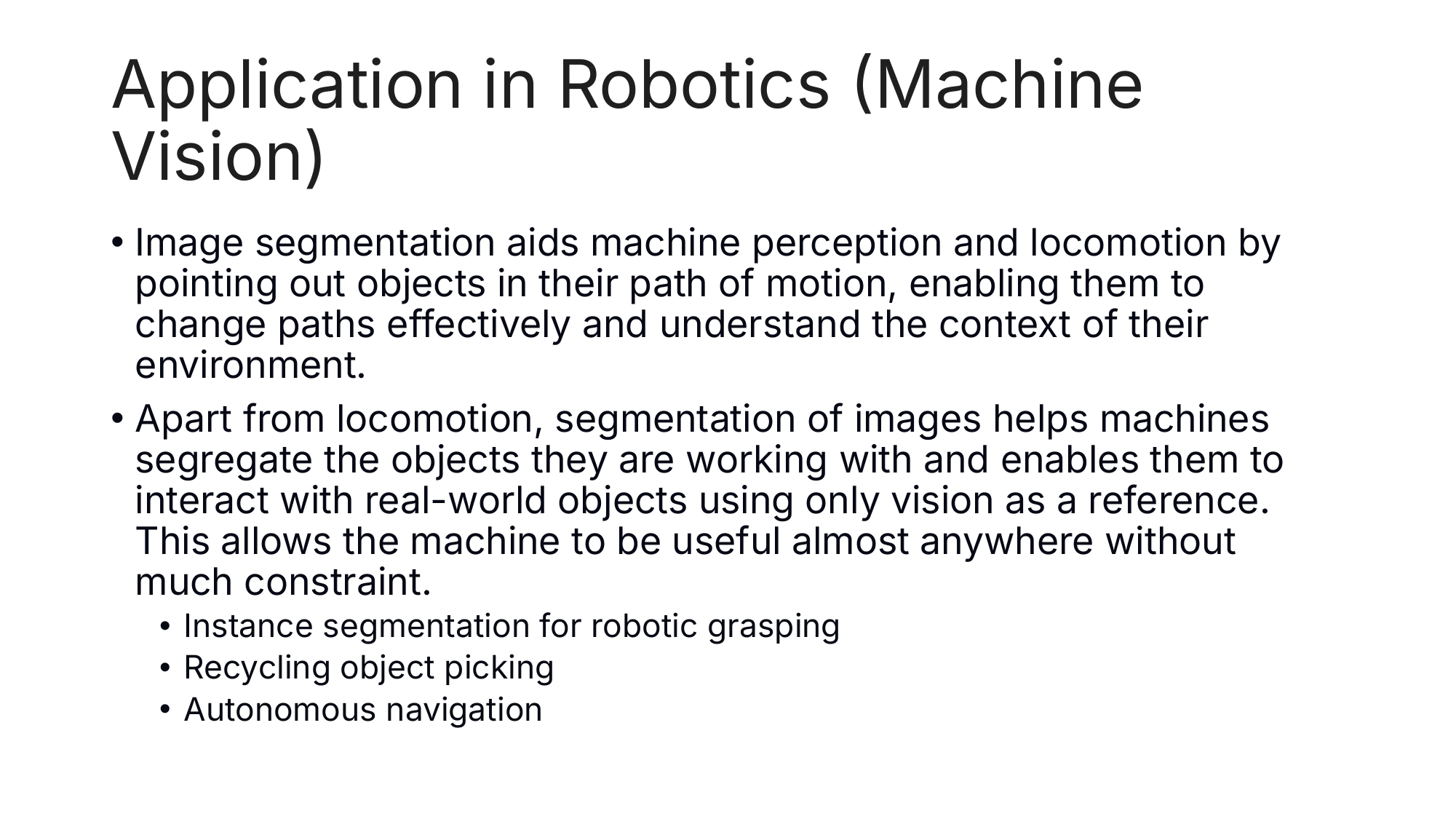

# Application in Robotics (Machine Vision)
Image segmentation aids machine perception and locomotion by pointing out objects in their path of motion, enabling them to change paths effectively and understand the context of their environment.
Apart from locomotion, segmentation of images helps machines segregate the objects they are working with and enables them to interact with real-world objects using only vision as a reference. This allows the machine to be useful almost anywhere without much constraint.
Instance segmentation for robotic grasping
Recycling object picking
Autonomous navigation